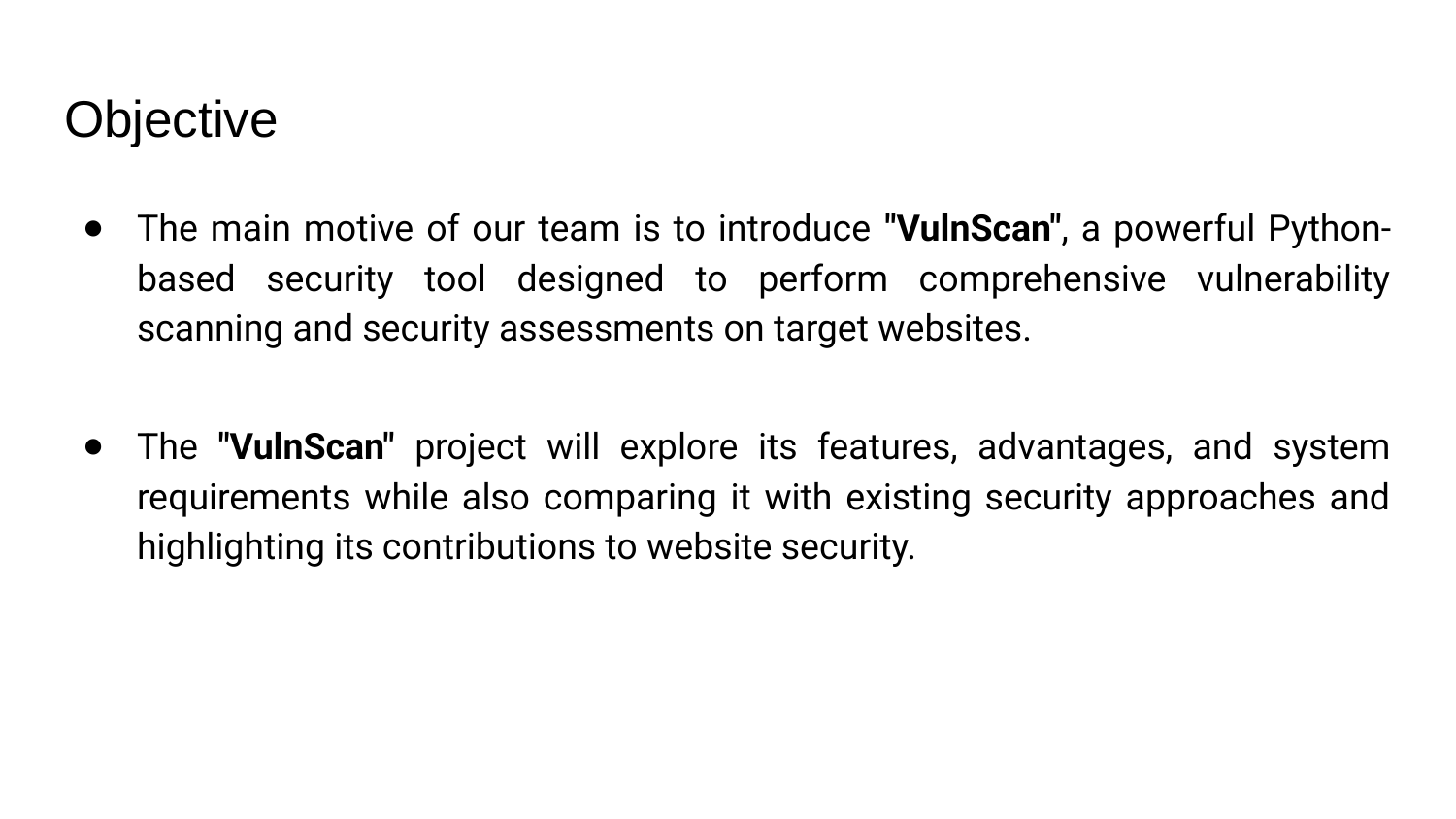

# Objective
The main motive of our team is to introduce "VulnScan", a powerful Python-based security tool designed to perform comprehensive vulnerability scanning and security assessments on target websites.

The "VulnScan" project will explore its features, advantages, and system requirements while also comparing it with existing security approaches and highlighting its contributions to website security.